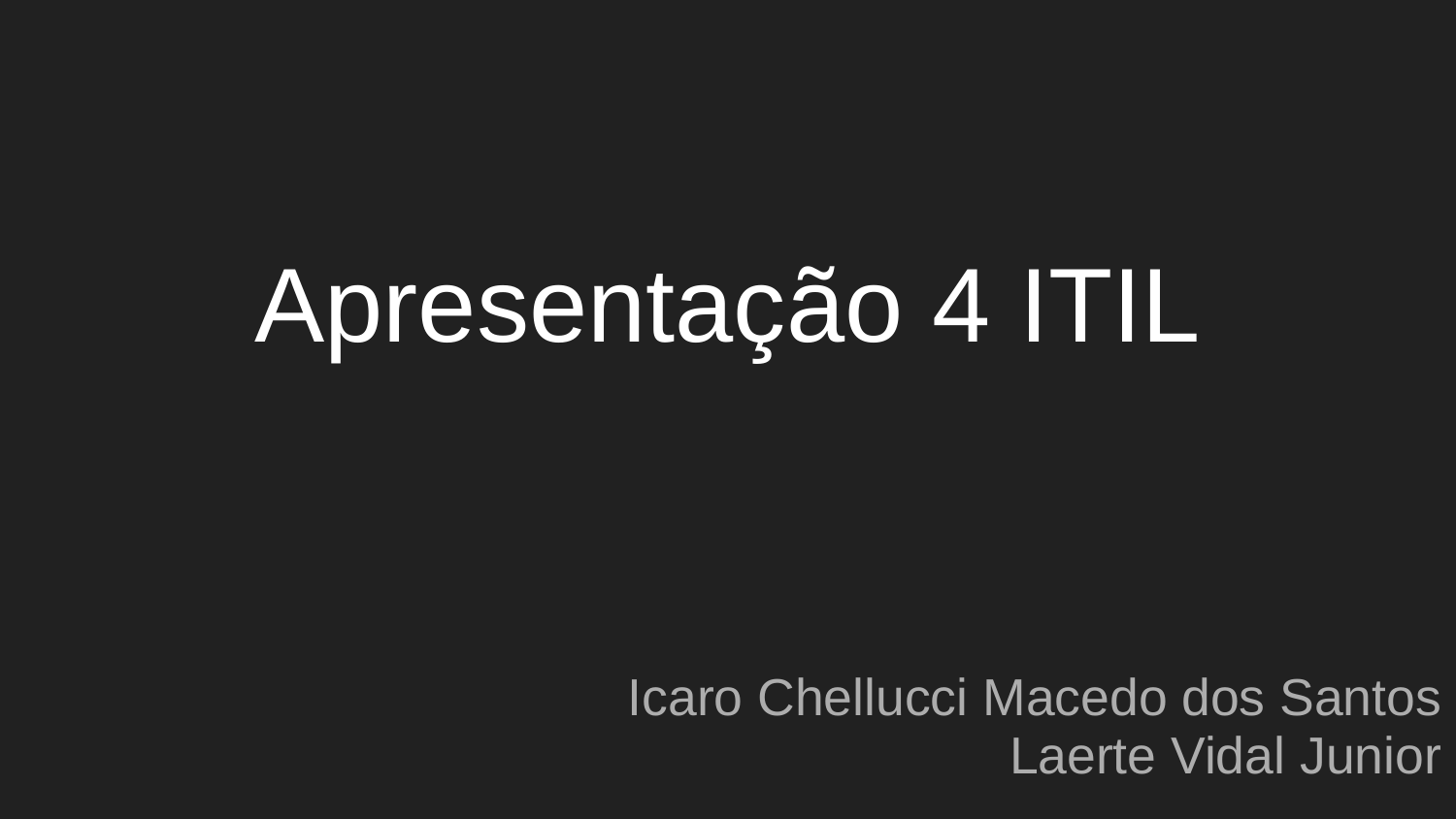

# Apresentação 4 ITIL
Icaro Chellucci Macedo dos Santos
Laerte Vidal Junior